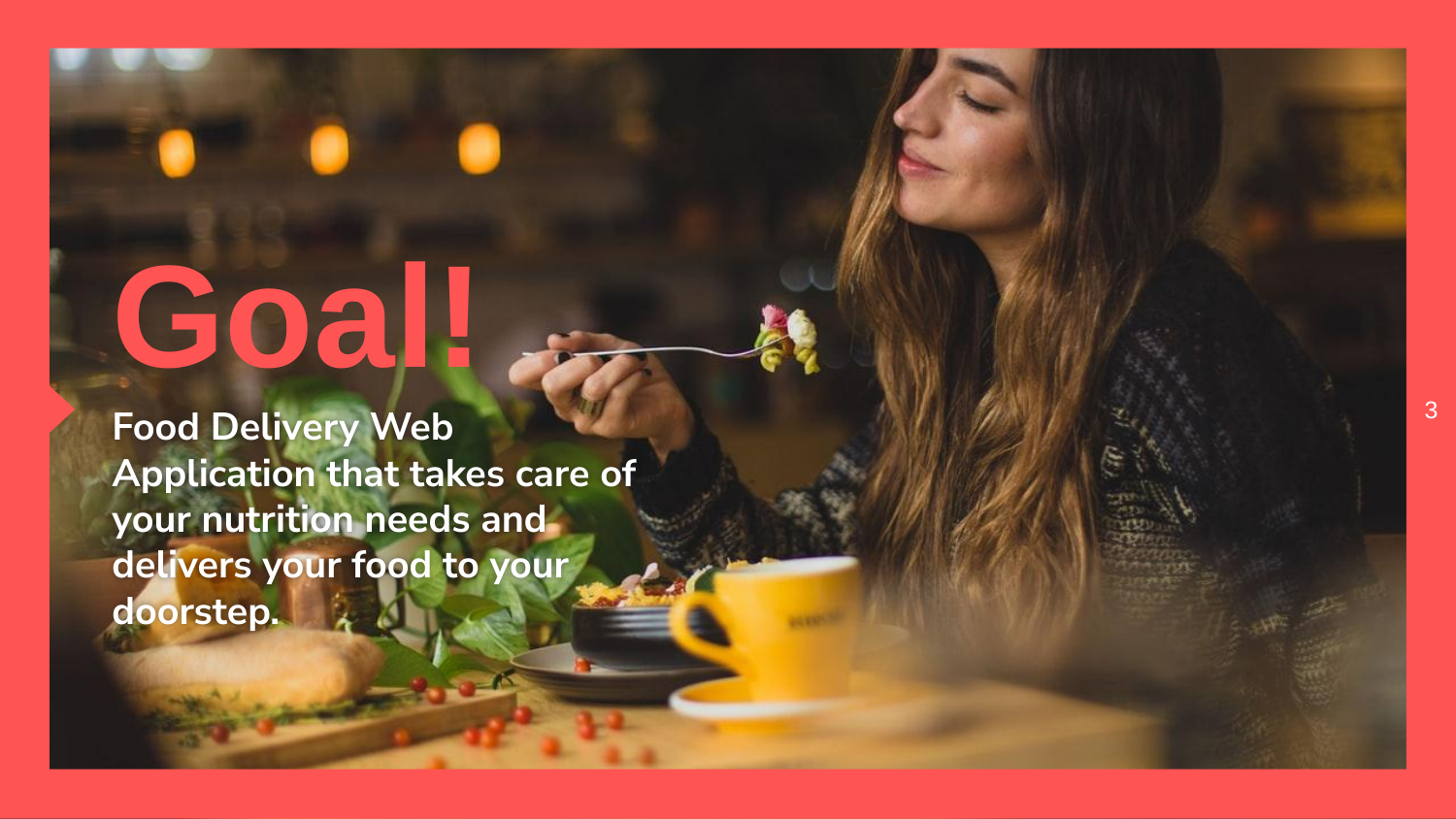

Goal!
3
Food Delivery Web Application that takes care of your nutrition needs and delivers your food to your doorstep.